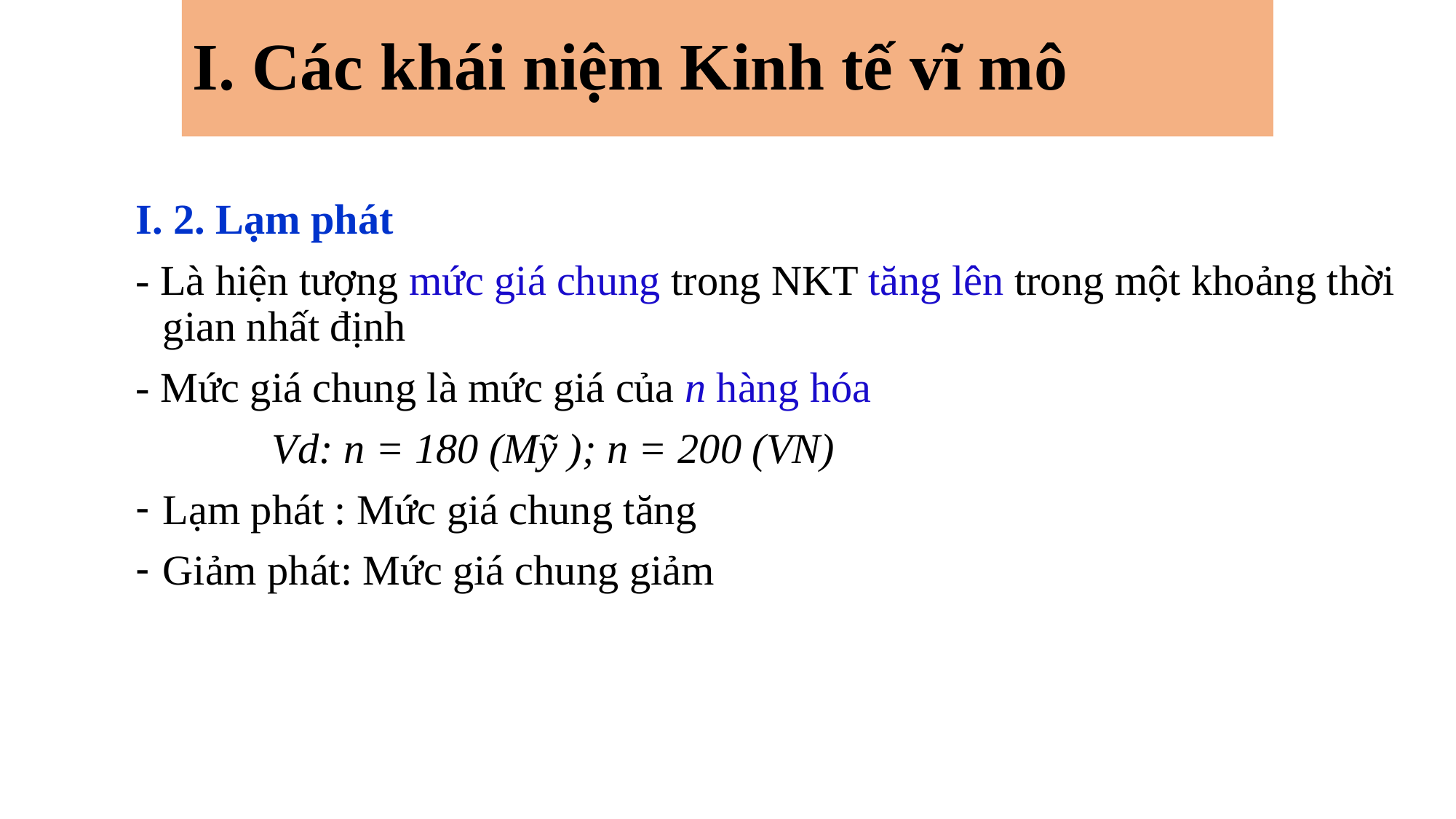

# I. Các khái niệm Kinh tế vĩ mô
I. 2. Lạm phát
- Là hiện tượng mức giá chung trong NKT tăng lên trong một khoảng thời gian nhất định
- Mức giá chung là mức giá của n hàng hóa
		Vd: n = 180 (Mỹ ); n = 200 (VN)
Lạm phát : Mức giá chung tăng
Giảm phát: Mức giá chung giảm